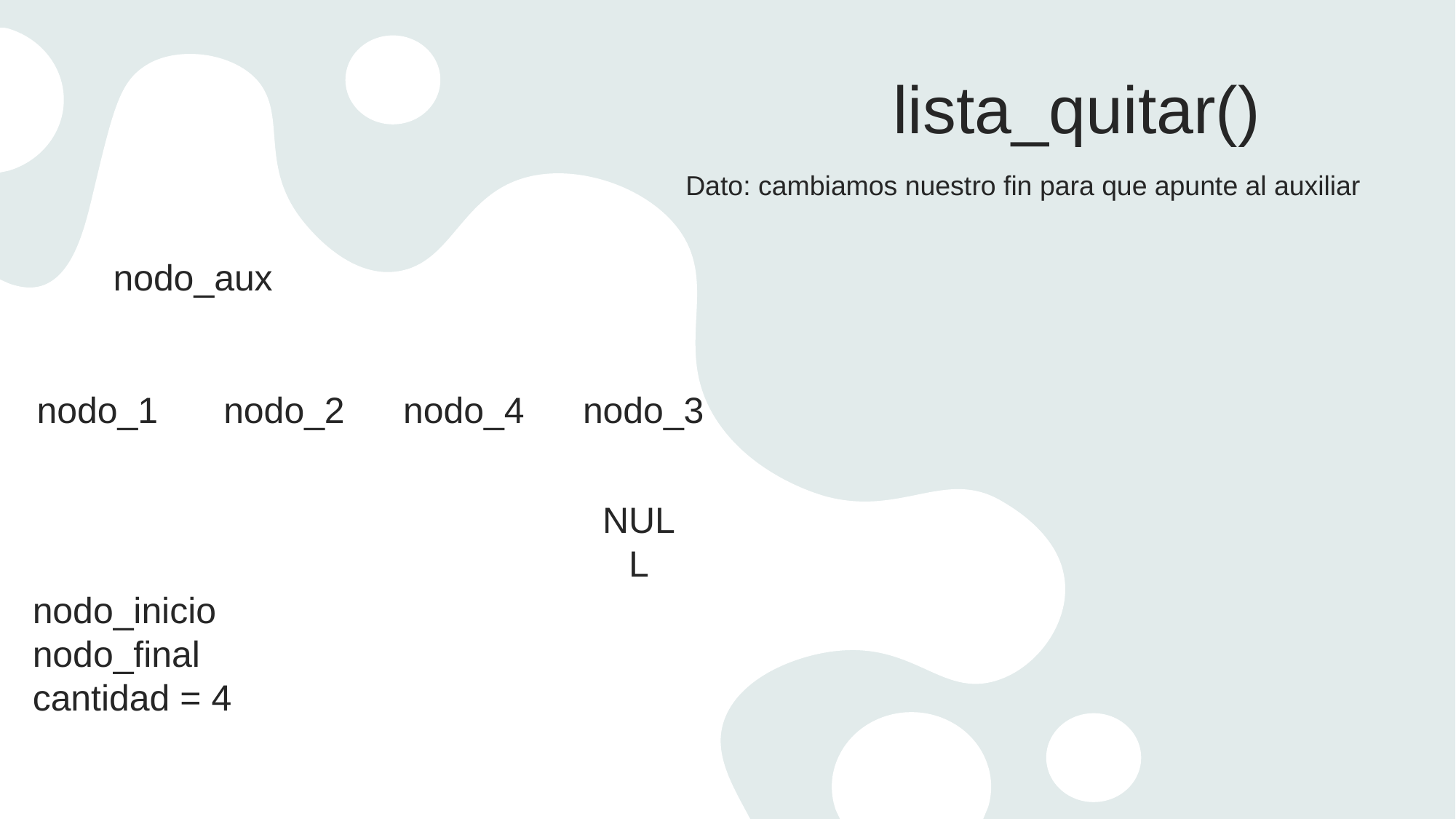

# lista_quitar()
Dato: cambiamos nuestro fin para que apunte al auxiliar
nodo_aux
nodo_2
nodo_4
nodo_3
nodo_1
NULL
nodo_inicio
nodo_final
cantidad = 4